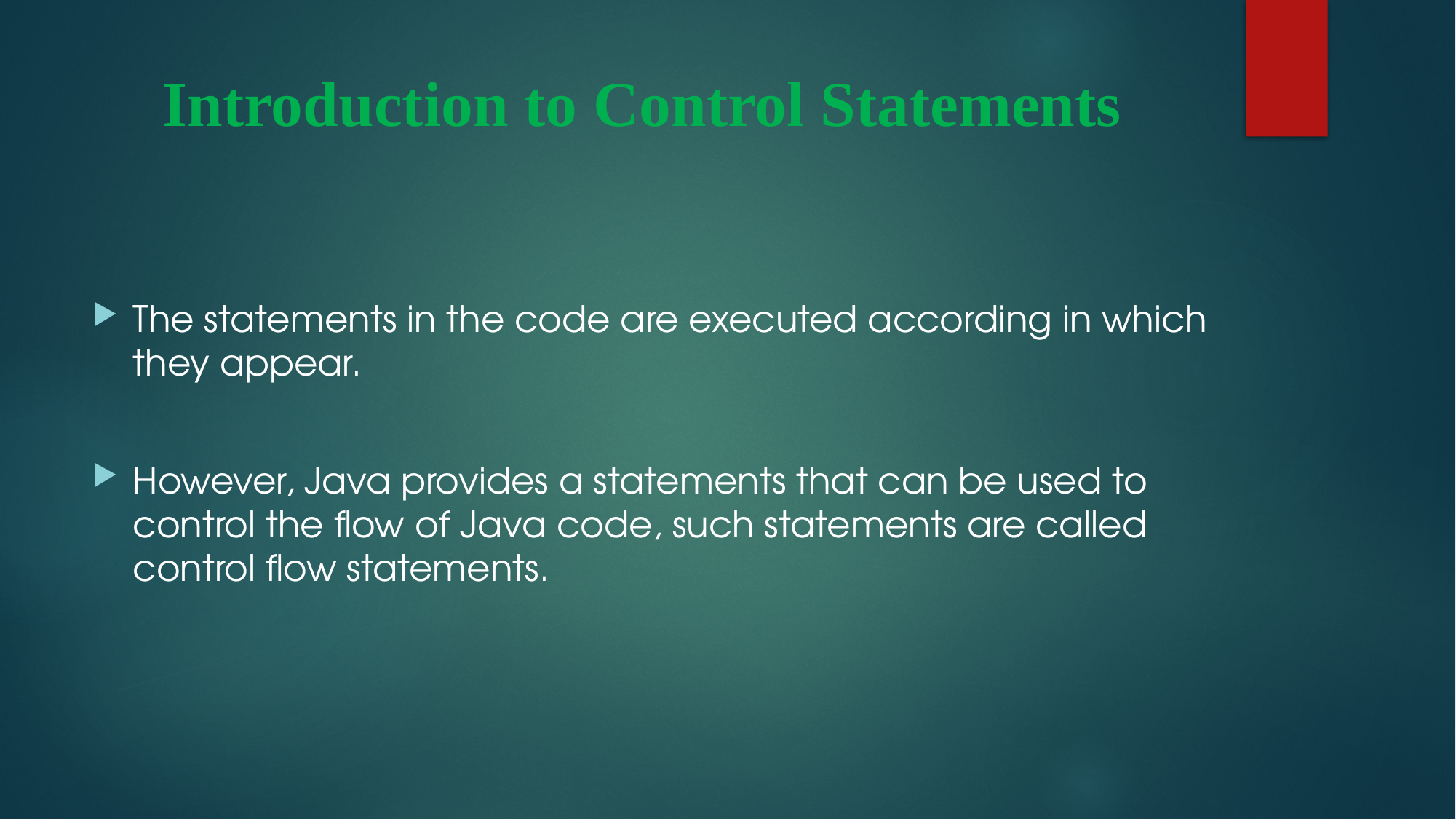

# Introduction to Control Statements
The statements in the code are executed according in which they appear.

However, Java provides a statements that can be used to control the flow of Java code, such statements are called control flow statements.